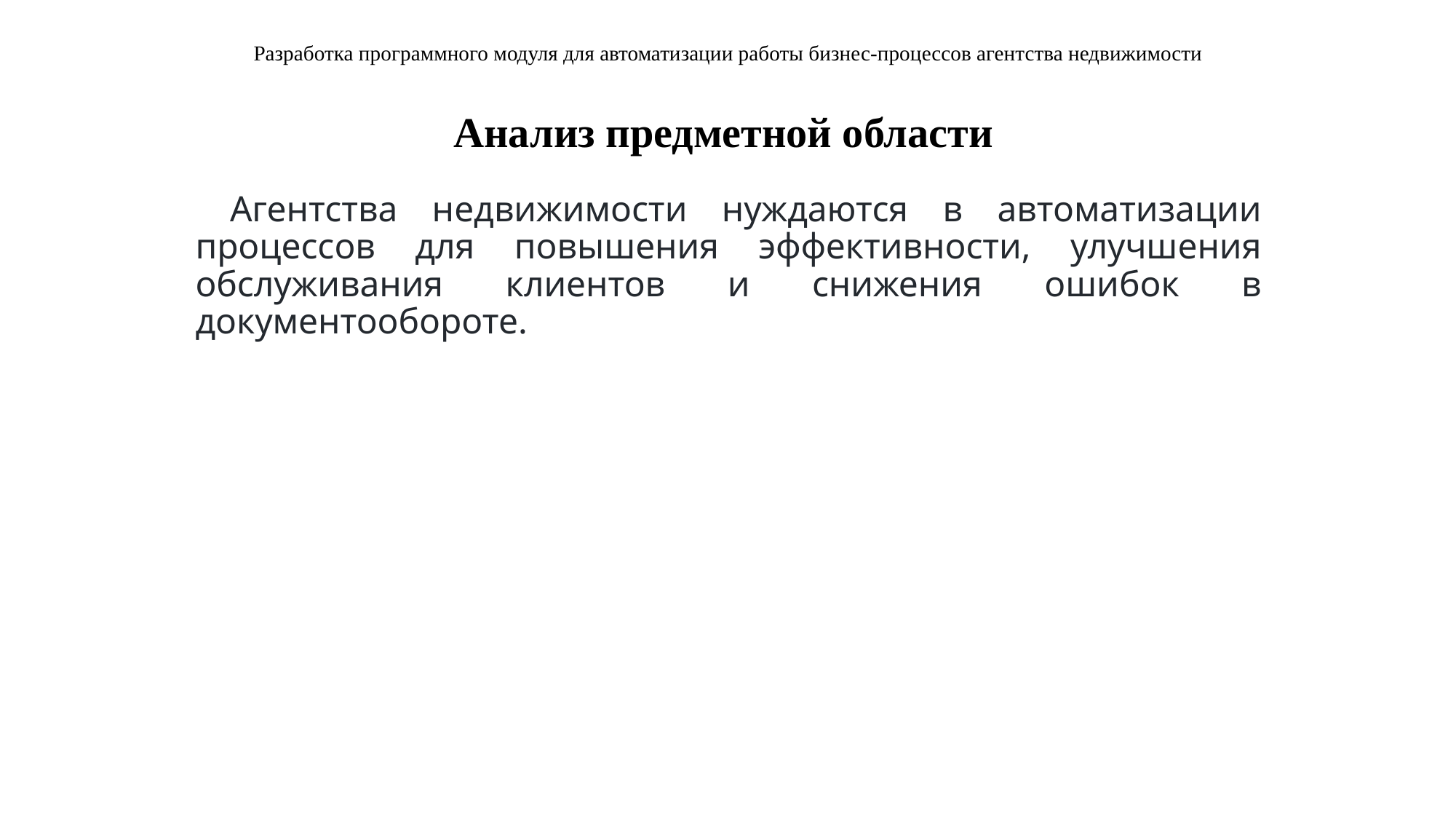

# Разработка программного модуля для автоматизации работы бизнес-процессов агентства недвижимости
Анализ предметной области
		 Агентства недвижимости нуждаются в автоматизации процессов для повышения эффективности, улучшения обслуживания клиентов и снижения ошибок в документообороте.